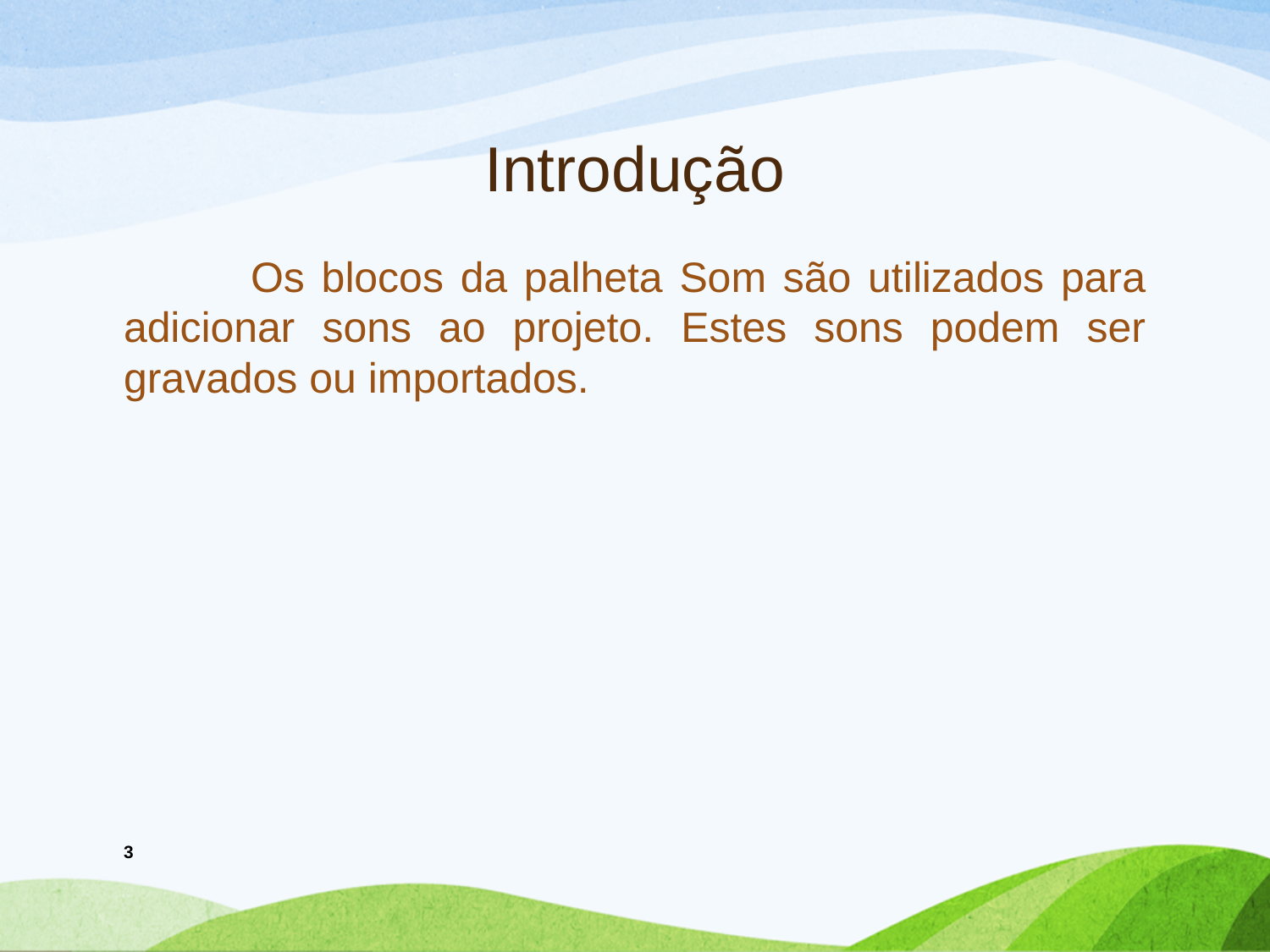

# Introdução
	Os blocos da palheta Som são utilizados para adicionar sons ao projeto. Estes sons podem ser gravados ou importados.
3